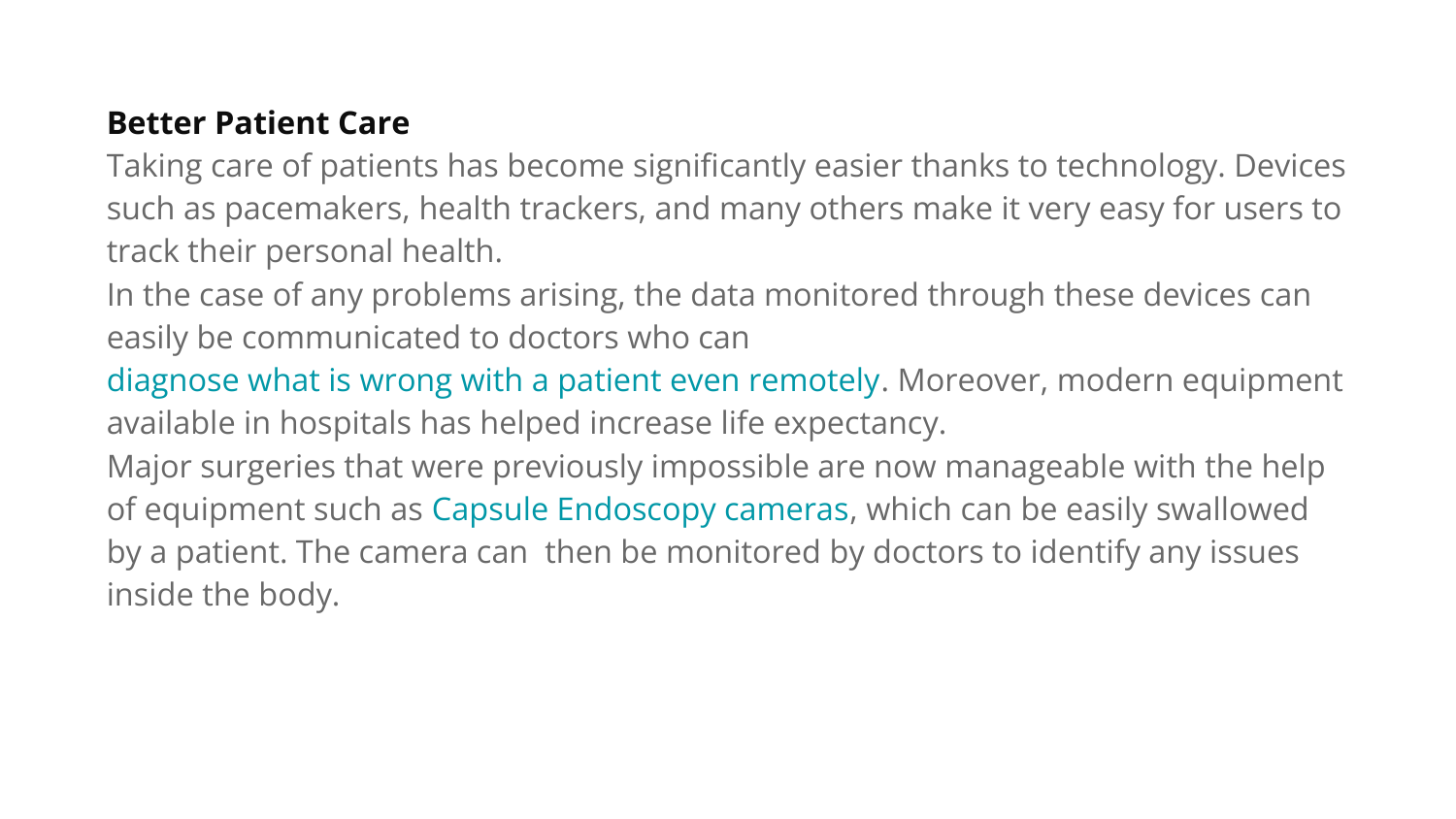

# Better Patient Care Taking care of patients has become significantly easier thanks to technology. Devices such as pacemakers, health trackers, and many others make it very easy for users to track their personal health. In the case of any problems arising, the data monitored through these devices can easily be communicated to doctors who can diagnose what is wrong with a patient even remotely. Moreover, modern equipment available in hospitals has helped increase life expectancy. Major surgeries that were previously impossible are now manageable with the help of equipment such as Capsule Endoscopy cameras, which can be easily swallowed by a patient. The camera can  then be monitored by doctors to identify any issues inside the body.